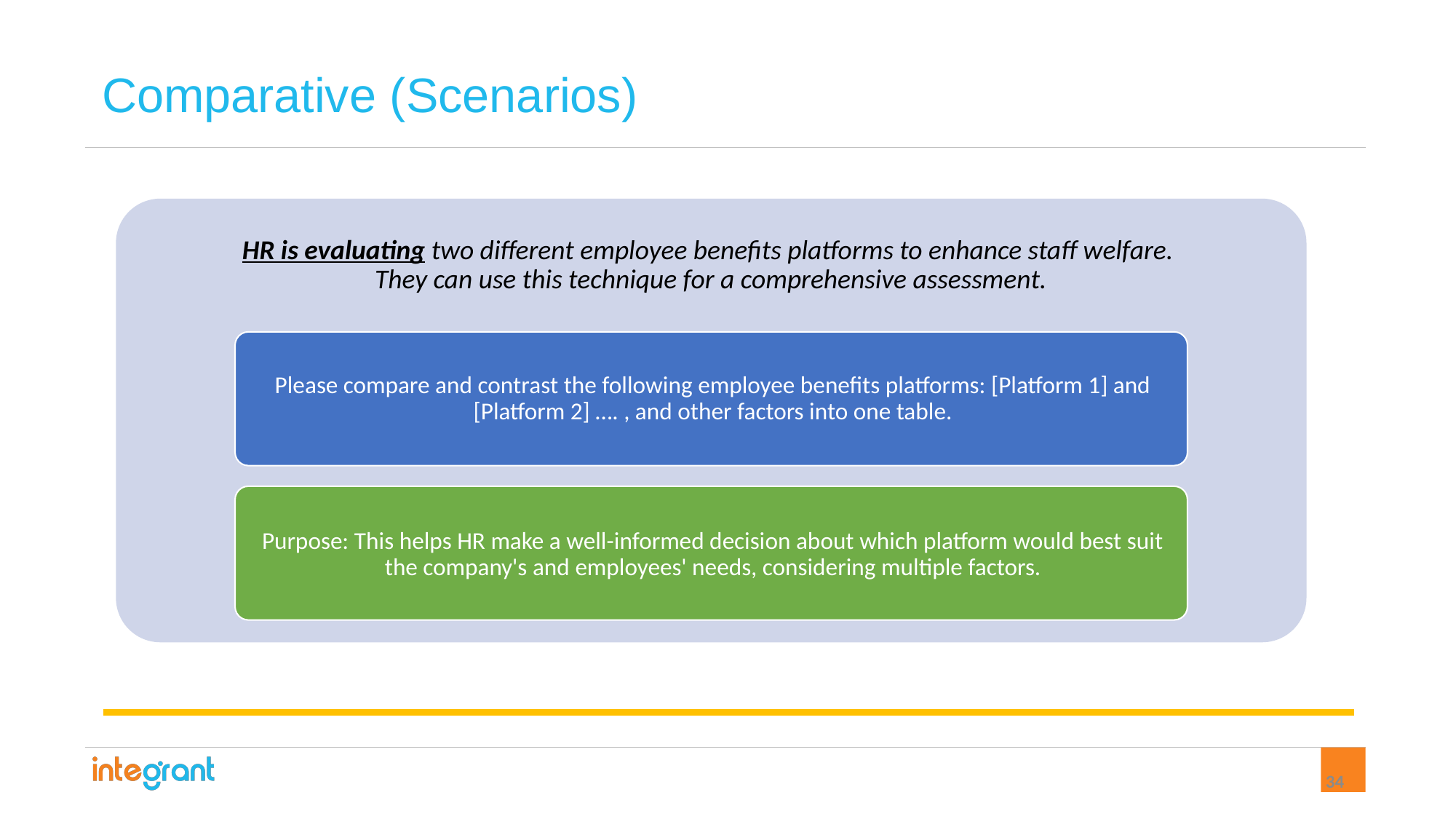

Comparative (Scenarios)
HR is evaluating two different employee benefits platforms to enhance staff welfare.
They can use this technique for a comprehensive assessment.
Please compare and contrast the following employee benefits platforms: [Platform 1] and [Platform 2] …. , and other factors into one table.

Purpose: This helps HR make a well-informed decision about which platform would best suit the company's and employees' needs, considering multiple factors.

34